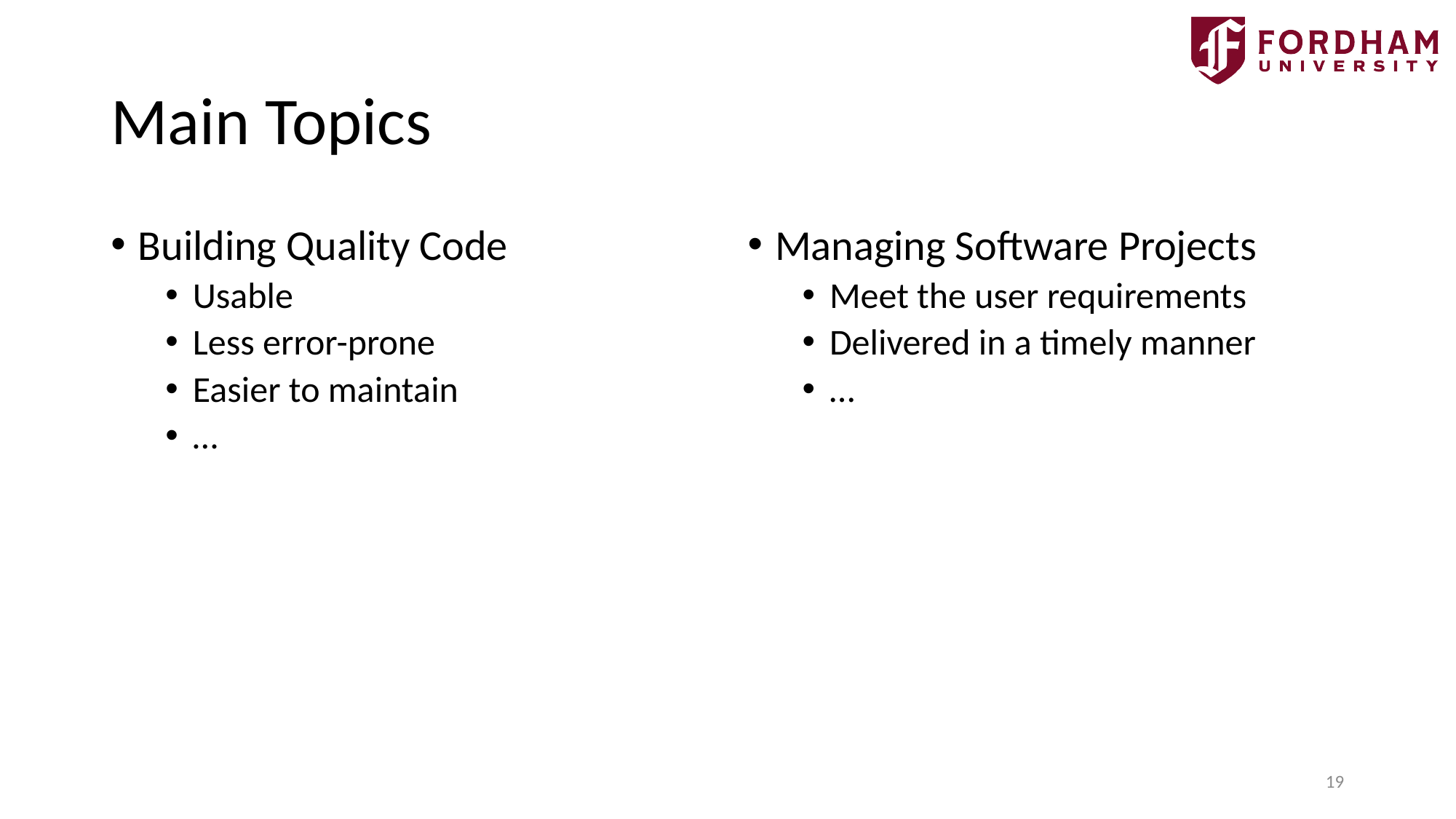

# Main Topics
Building Quality Code
Usable
Less error-prone
Easier to maintain
…

Managing Software Projects
Meet the user requirements
Delivered in a timely manner
…

19